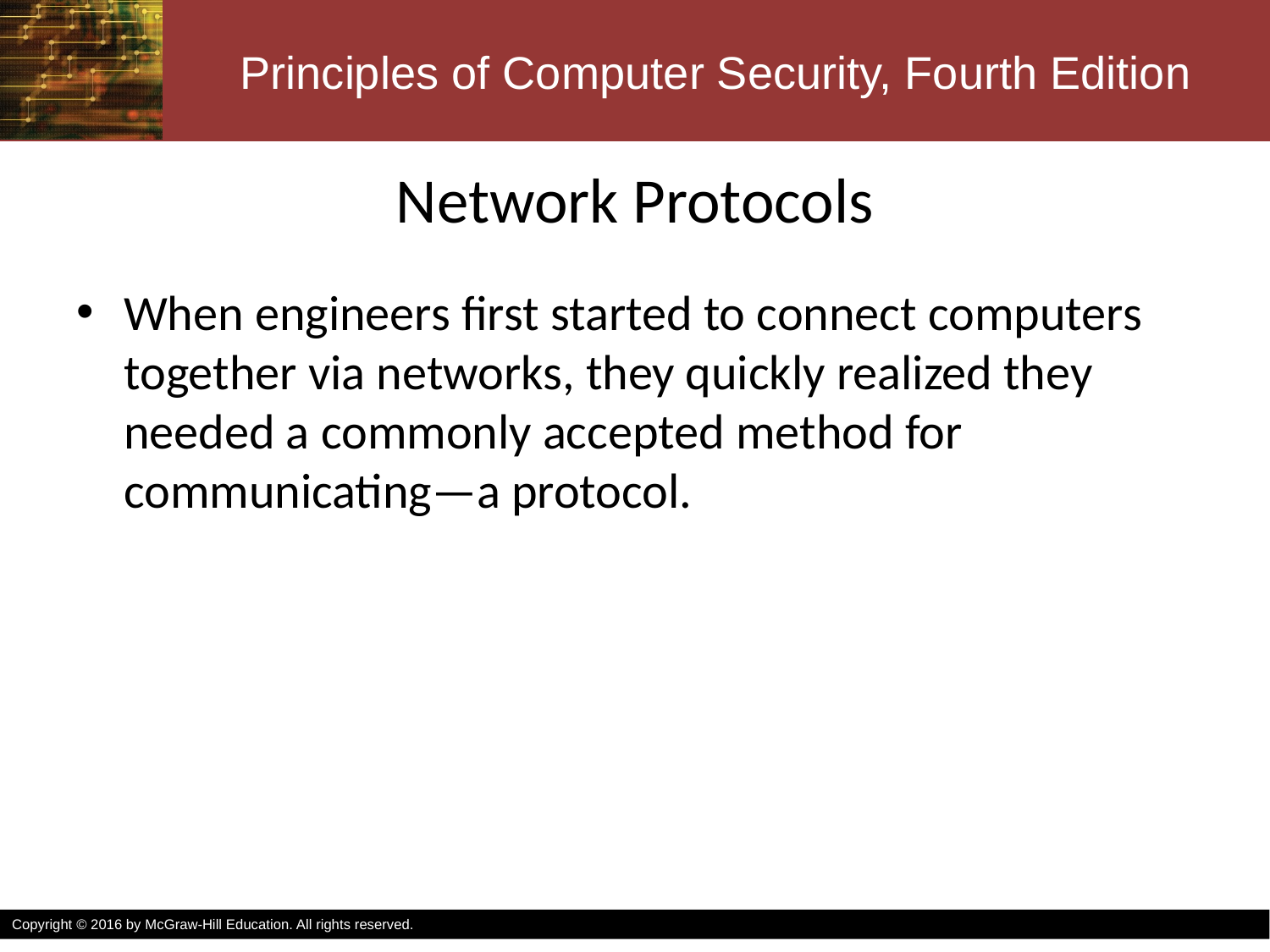

# Network Protocols
When engineers first started to connect computers together via networks, they quickly realized they needed a commonly accepted method for communicating—a protocol.